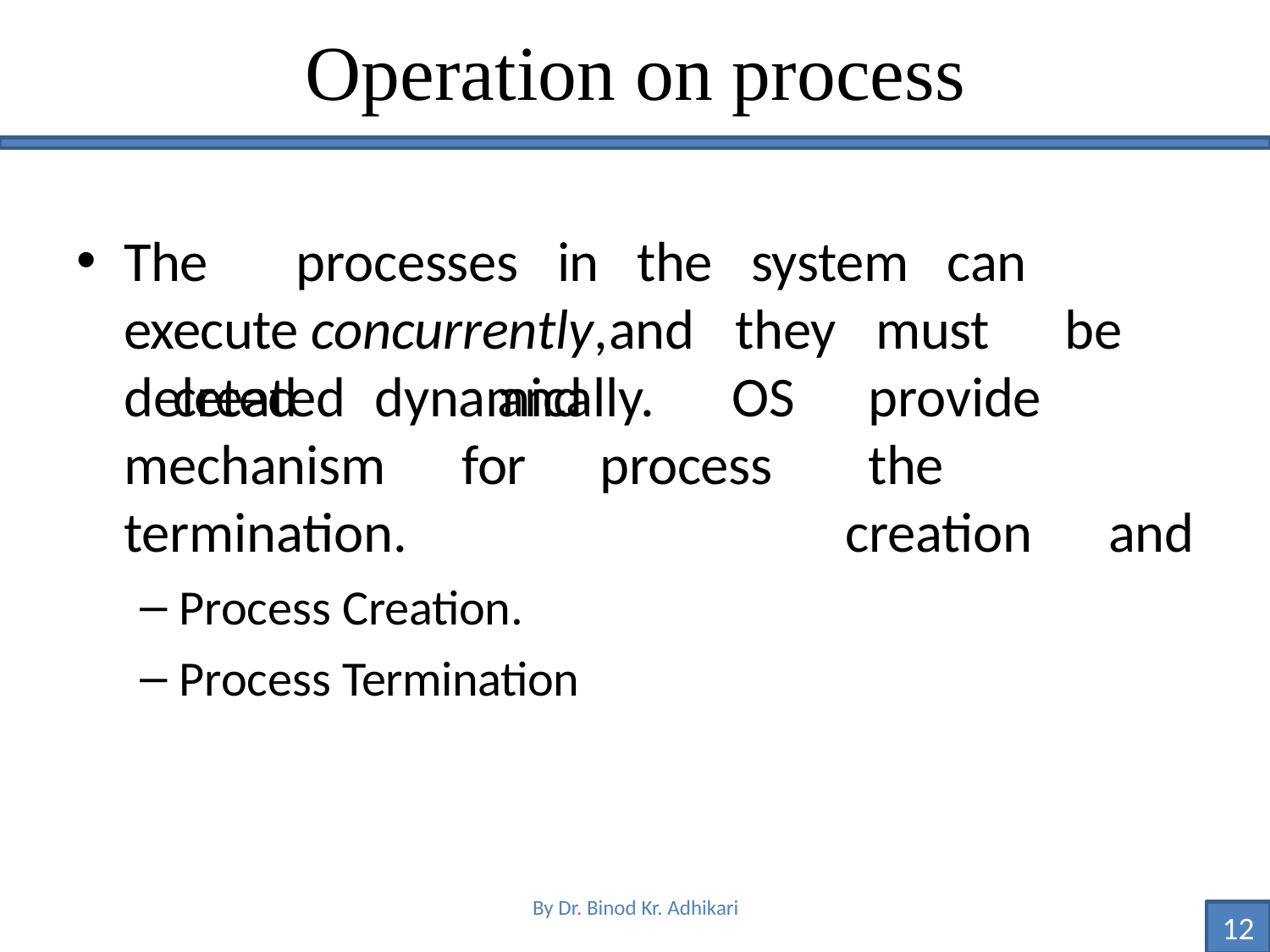

# Operation on process
The	processes	in		the		system	can	execute concurrently,	and	they	must	be		created	and
deleted	dynamically.	OS
provide	the
creation	and
mechanism	for	process termination.
Process Creation.
Process Termination
By Dr. Binod Kr. Adhikari